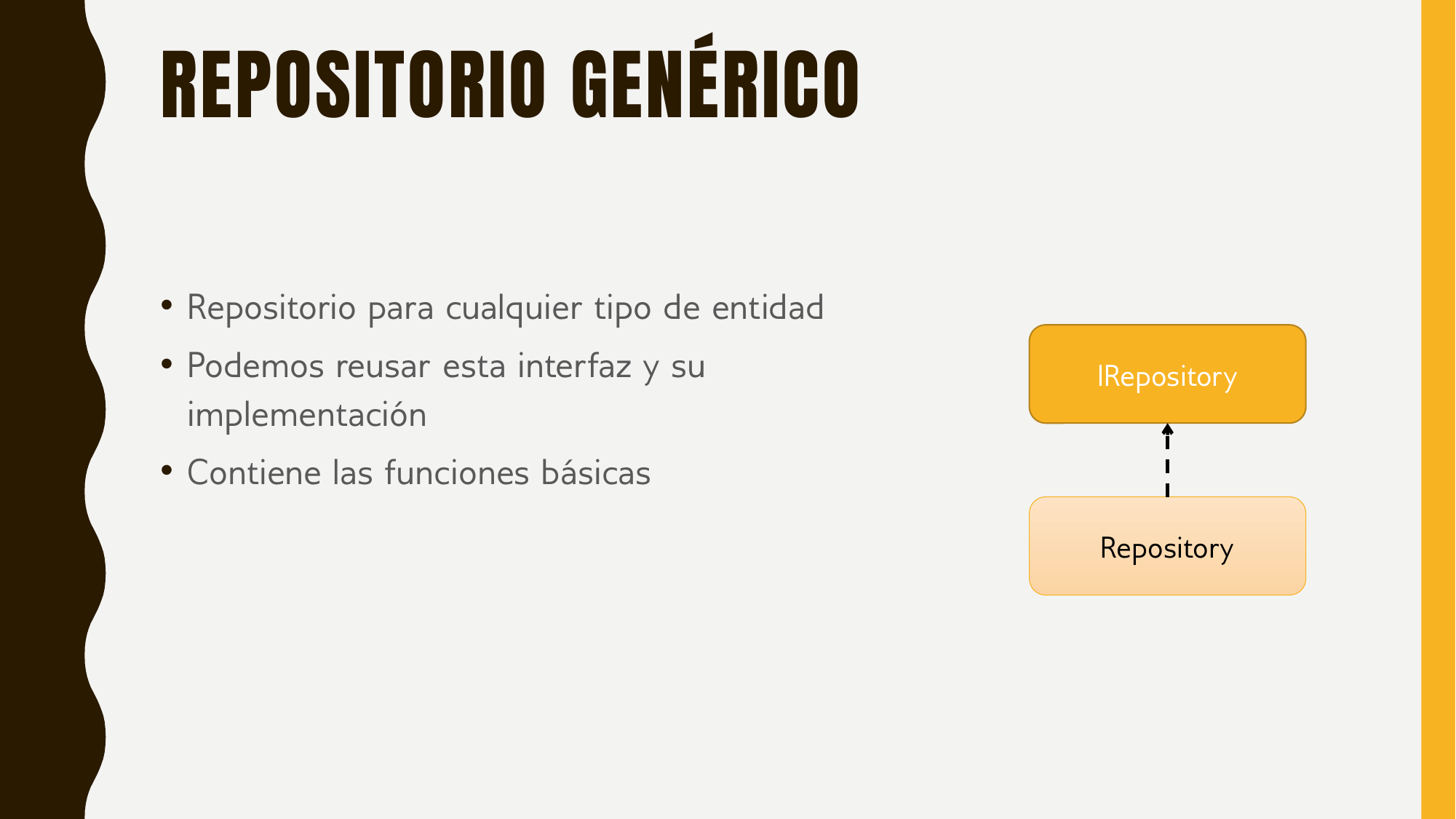

# Repositorio genérico
Repositorio para cualquier tipo de entidad
Podemos reusar esta interfaz y su implementación
Contiene las funciones básicas
IRepository
Repository